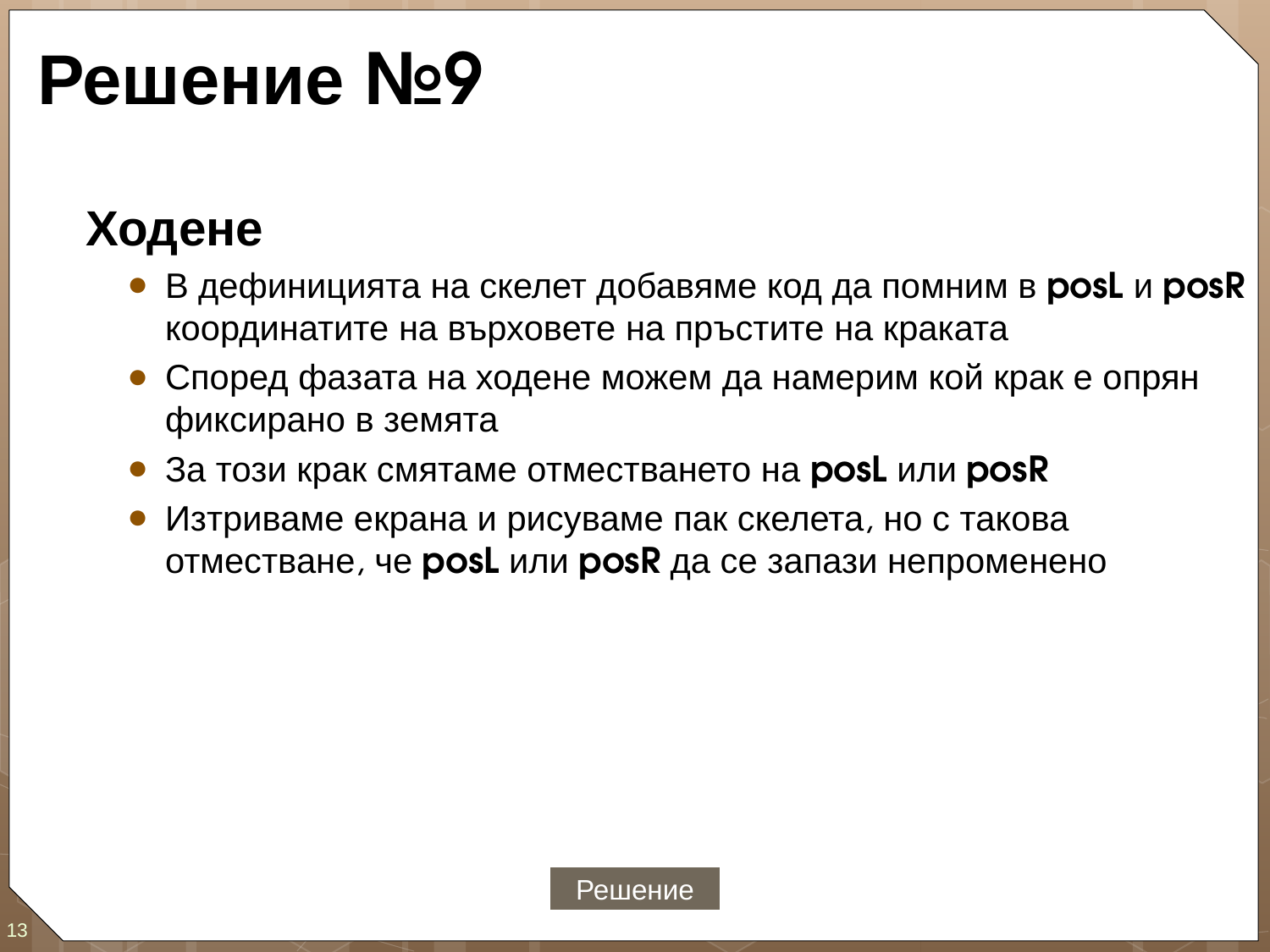

# Решение №9
Ходене
В дефиницията на скелет добавяме код да помним в posL и posR координатите на върховете на пръстите на краката
Според фазата на ходене можем да намерим кой крак е опрян фиксирано в земята
За този крак смятаме отместването на posL или posR
Изтриваме екрана и рисуваме пак скелета, но с такова отместване, че posL или posR да се запази непроменено
Решение